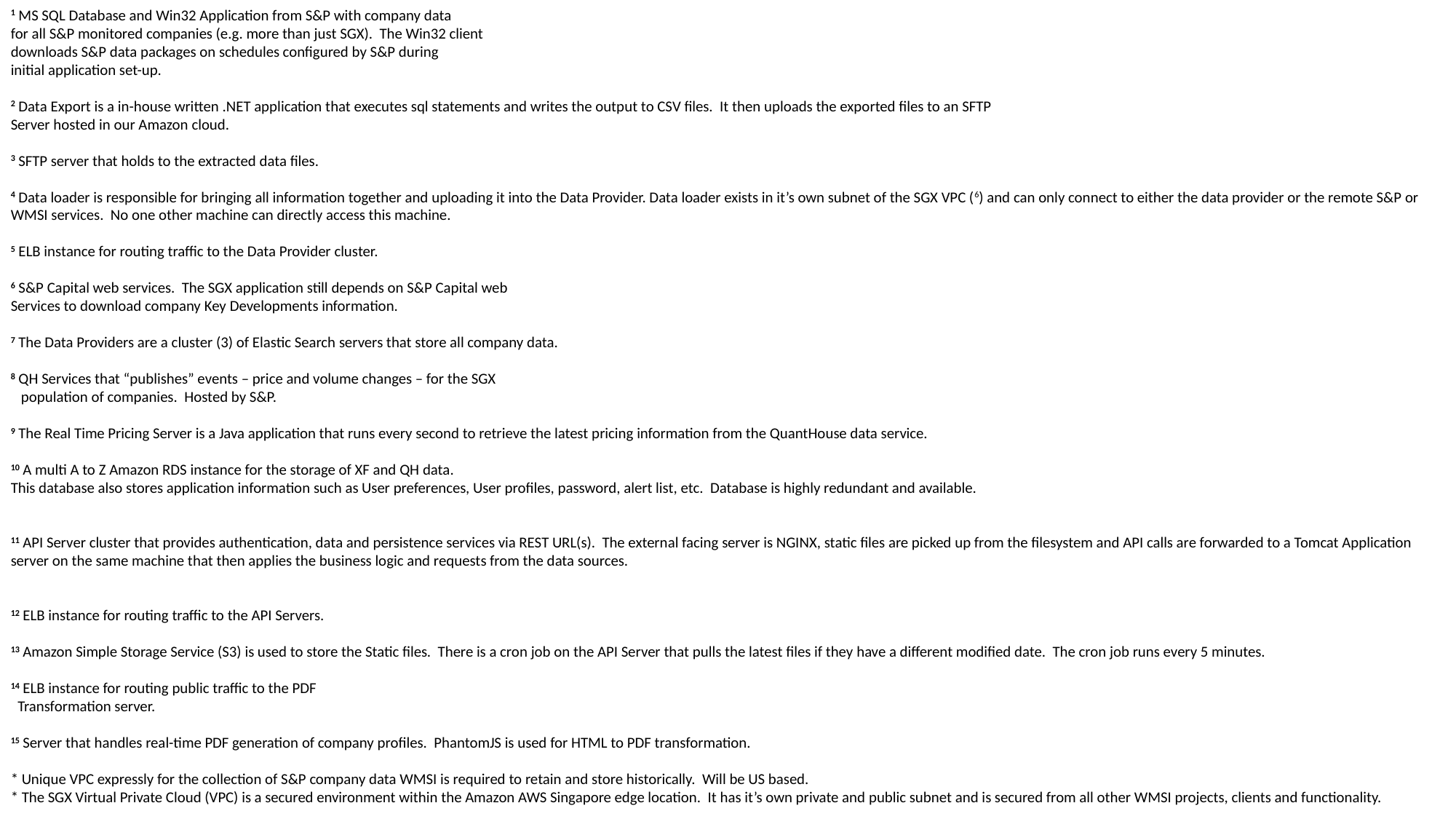

1 MS SQL Database and Win32 Application from S&P with company data
for all S&P monitored companies (e.g. more than just SGX).  The Win32 client
downloads S&P data packages on schedules configured by S&P during
initial application set-up.
2 Data Export is a in-house written .NET application that executes sql statements and writes the output to CSV files.  It then uploads the exported files to an SFTP
Server hosted in our Amazon cloud.

3 SFTP server that holds to the extracted data files.
4 Data loader is responsible for bringing all information together and uploading it into the Data Provider. Data loader exists in it’s own subnet of the SGX VPC (6) and can only connect to either the data provider or the remote S&P or WMSI services.  No one other machine can directly access this machine.
5 ELB instance for routing traffic to the Data Provider cluster.

6 S&P Capital web services.  The SGX application still depends on S&P Capital web
Services to download company Key Developments information.

7 The Data Providers are a cluster (3) of Elastic Search servers that store all company data.

8 QH Services that “publishes” events – price and volume changes – for the SGX
   population of companies.  Hosted by S&P.
9 The Real Time Pricing Server is a Java application that runs every second to retrieve the latest pricing information from the QuantHouse data service.

10 A multi A to Z Amazon RDS instance for the storage of XF and QH data.
This database also stores application information such as User preferences, User profiles, password, alert list, etc.  Database is highly redundant and available.

11 API Server cluster that provides authentication, data and persistence services via REST URL(s).  The external facing server is NGINX, static files are picked up from the filesystem and API calls are forwarded to a Tomcat Application server on the same machine that then applies the business logic and requests from the data sources.

12 ELB instance for routing traffic to the API Servers.

13 Amazon Simple Storage Service (S3) is used to store the Static files.  There is a cron job on the API Server that pulls the latest files if they have a different modified date.  The cron job runs every 5 minutes.

14 ELB instance for routing public traffic to the PDF
  Transformation server.

15 Server that handles real-time PDF generation of company profiles.  PhantomJS is used for HTML to PDF transformation.

* Unique VPC expressly for the collection of S&P company data WMSI is required to retain and store historically.  Will be US based.
* The SGX Virtual Private Cloud (VPC) is a secured environment within the Amazon AWS Singapore edge location.  It has it’s own private and public subnet and is secured from all other WMSI projects, clients and functionality.